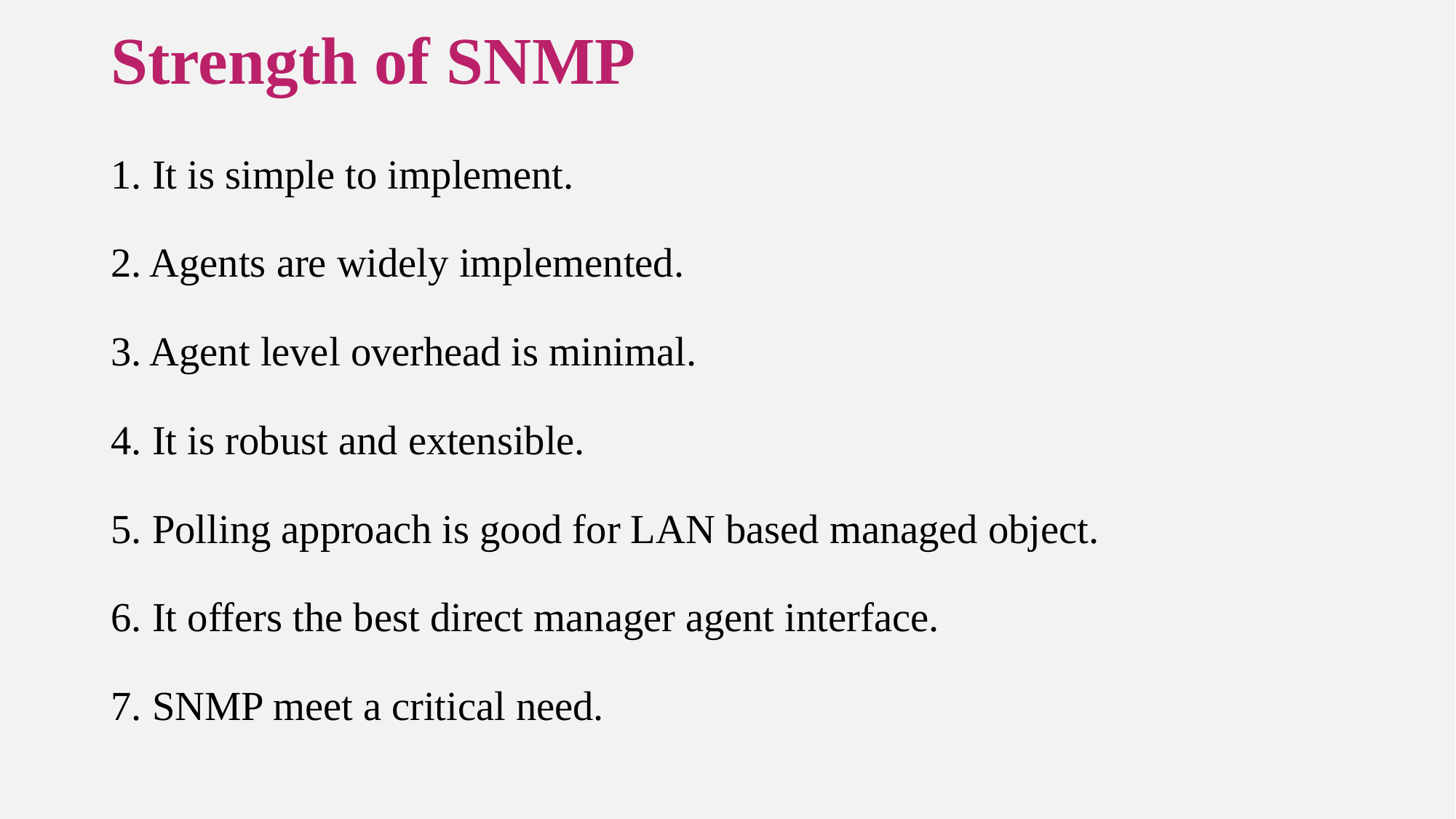

# Strength of SNMP
1. It is simple to implement.
2. Agents are widely implemented.
3. Agent level overhead is minimal.
4. It is robust and extensible.
5. Polling approach is good for LAN based managed object.
6. It offers the best direct manager agent interface.
7. SNMP meet a critical need.